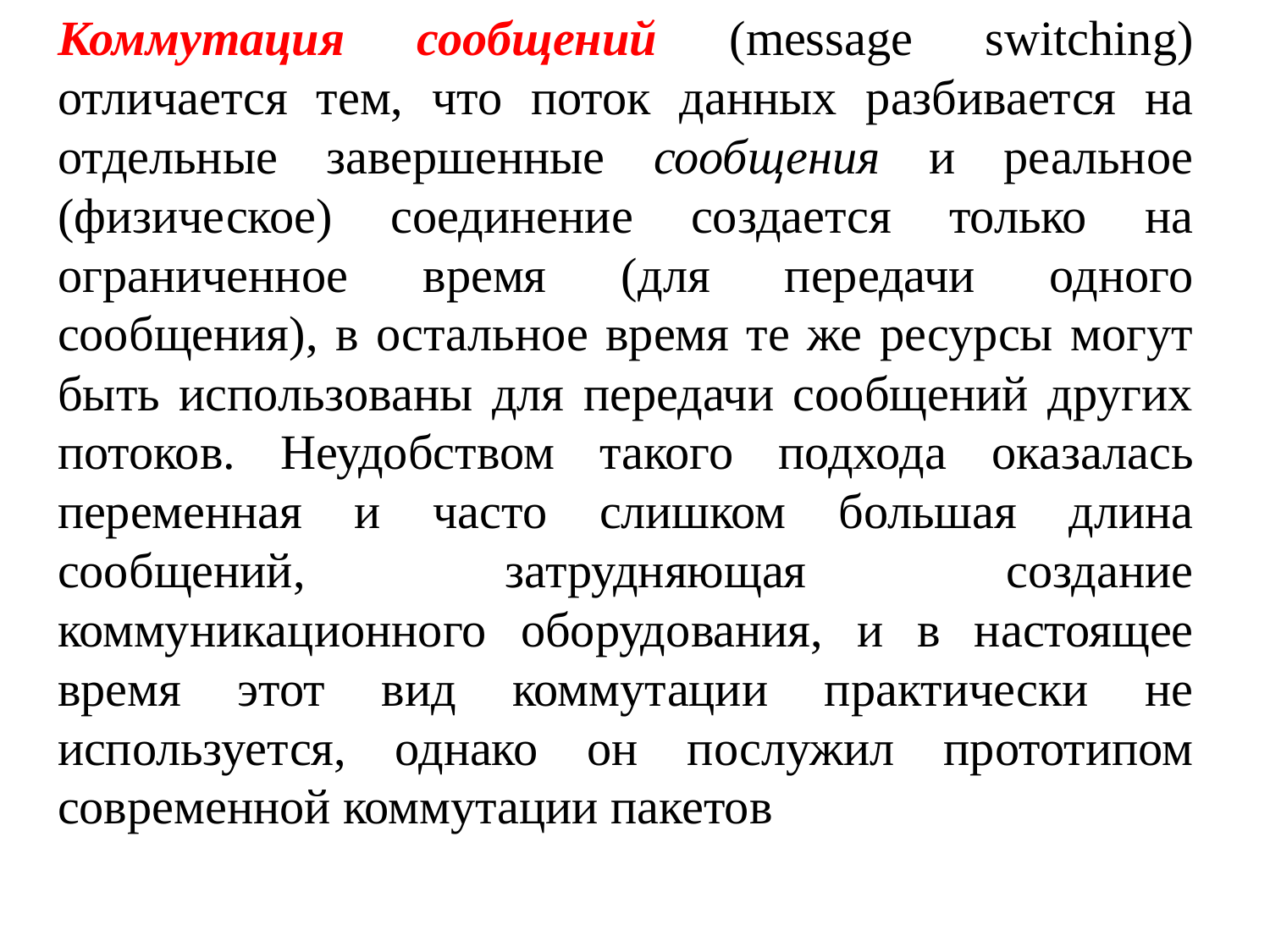

Коммутация сообщений (message switching) отличается тем, что поток данных разбивается на отдельные завершенные сообщения и реальное (физическое) соединение создается только на ограниченное время (для передачи одного сообщения), в остальное время те же ресурсы могут быть использованы для передачи сообщений других потоков. Неудобством такого подхода оказалась переменная и часто слишком большая длина сообщений, затрудняющая создание коммуникационного оборудования, и в настоящее время этот вид коммутации практически не используется, однако он послужил прототипом современной коммутации пакетов